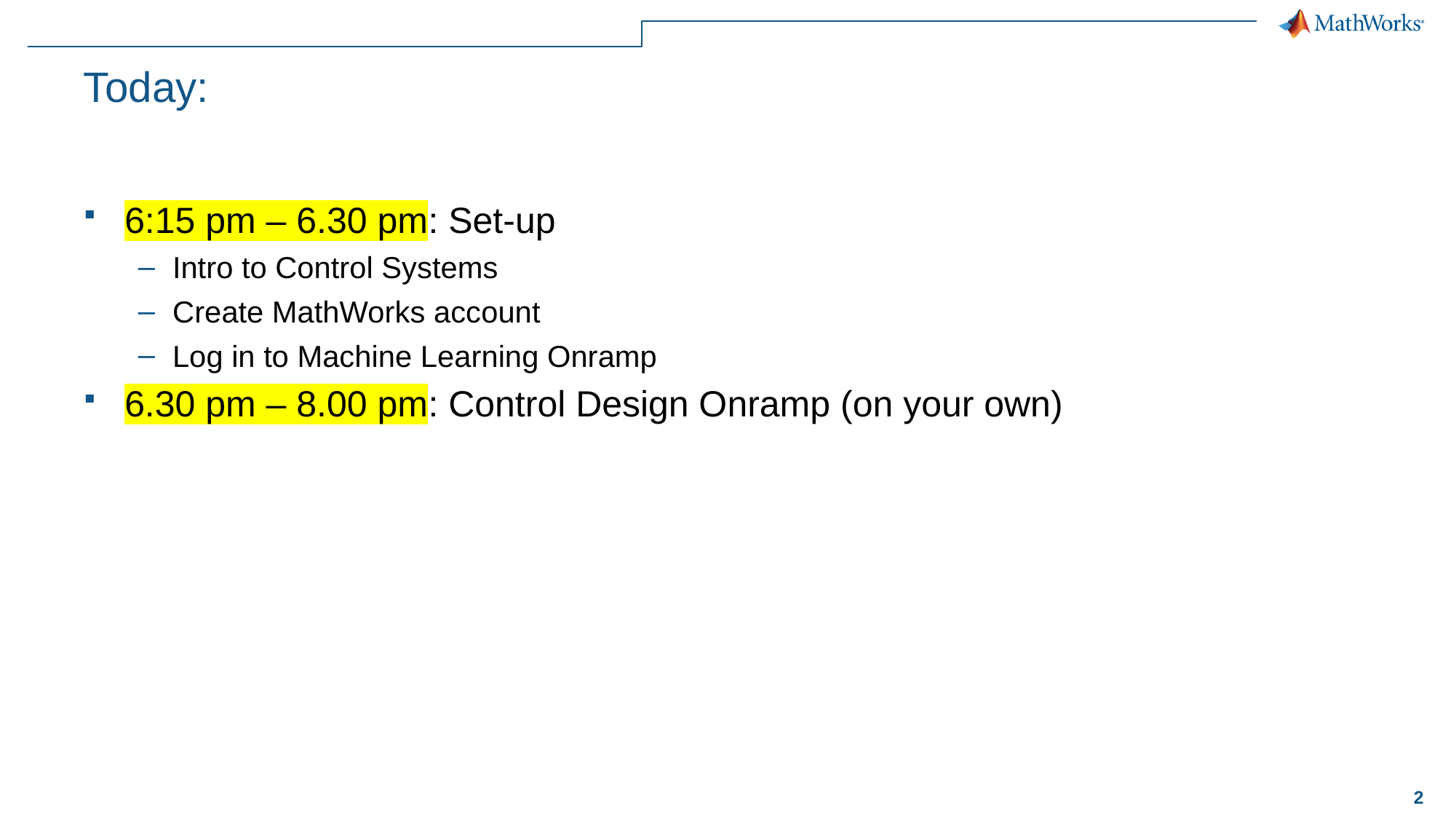

# Today:
6:15 pm – 6.30 pm: Set-up
Intro to Control Systems
Create MathWorks account
Log in to Machine Learning Onramp
6.30 pm – 8.00 pm: Control Design Onramp (on your own)